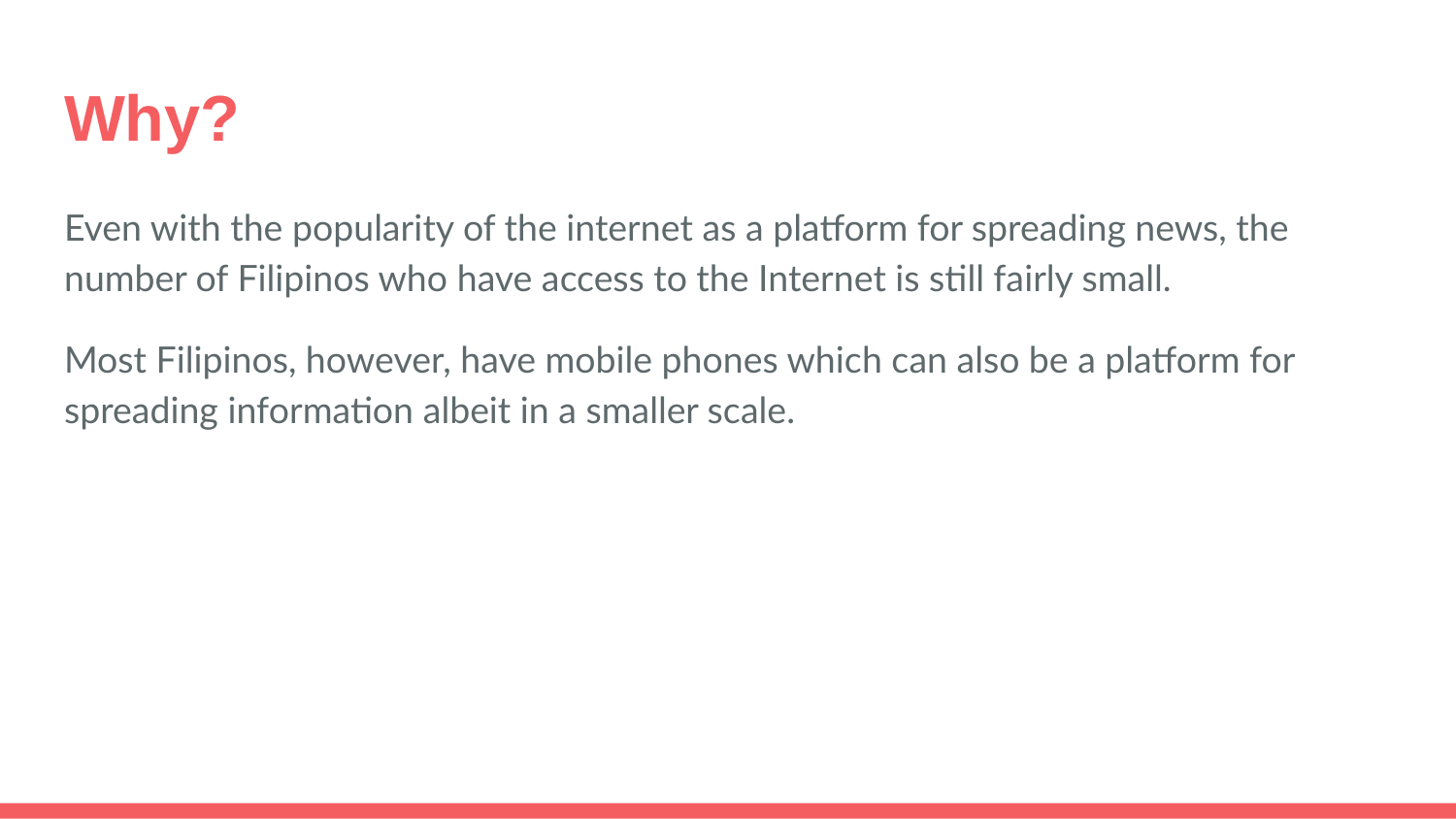

# Why?
Even with the popularity of the internet as a platform for spreading news, the number of Filipinos who have access to the Internet is still fairly small.
Most Filipinos, however, have mobile phones which can also be a platform for spreading information albeit in a smaller scale.